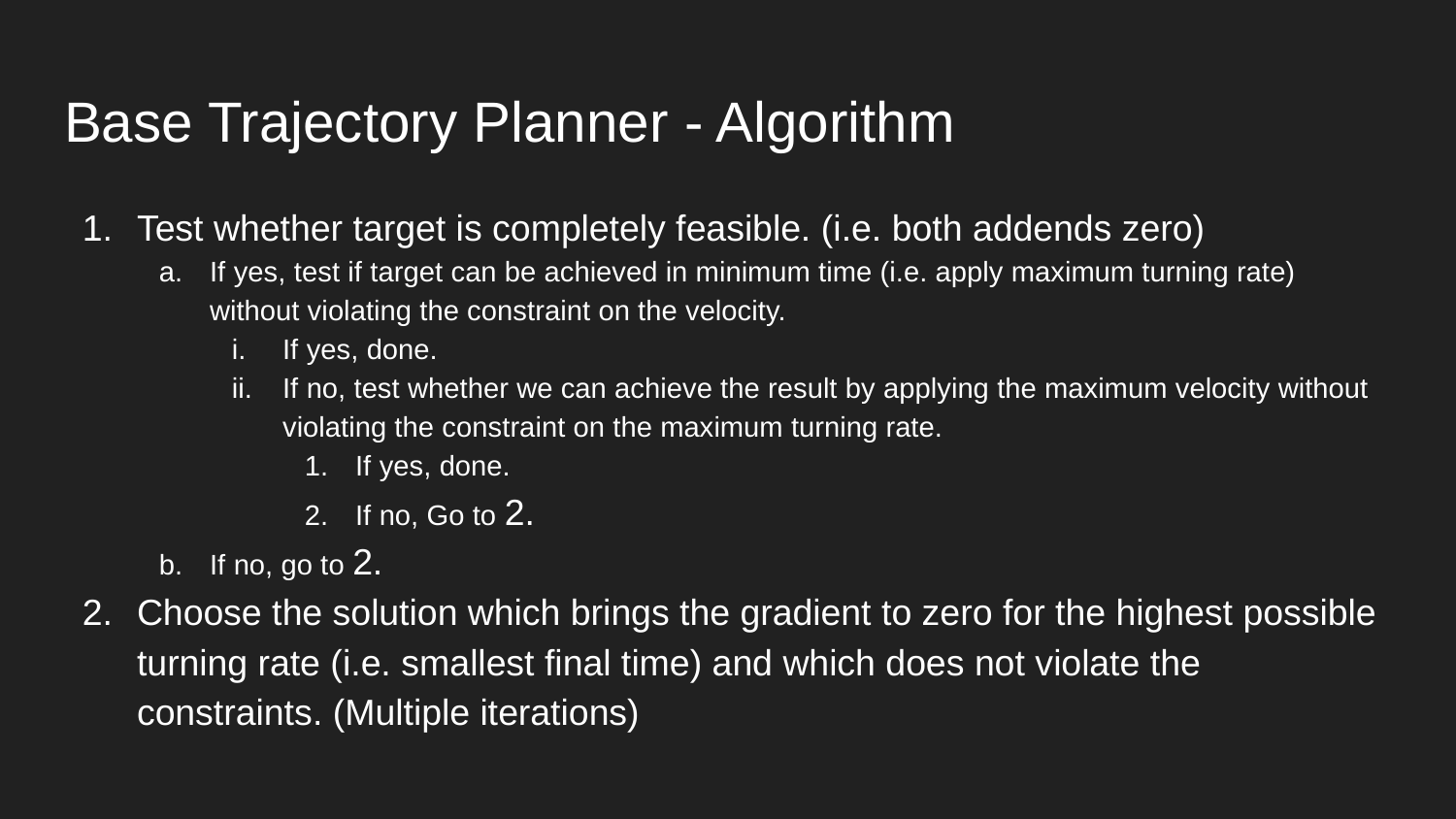

# Base Trajectory Planner - Algorithm
Test whether target is completely feasible. (i.e. both addends zero)
If yes, test if target can be achieved in minimum time (i.e. apply maximum turning rate) without violating the constraint on the velocity.
If yes, done.
If no, test whether we can achieve the result by applying the maximum velocity without violating the constraint on the maximum turning rate.
If yes, done.
If no, Go to 2.
If no, go to 2.
Choose the solution which brings the gradient to zero for the highest possible turning rate (i.e. smallest final time) and which does not violate the constraints. (Multiple iterations)